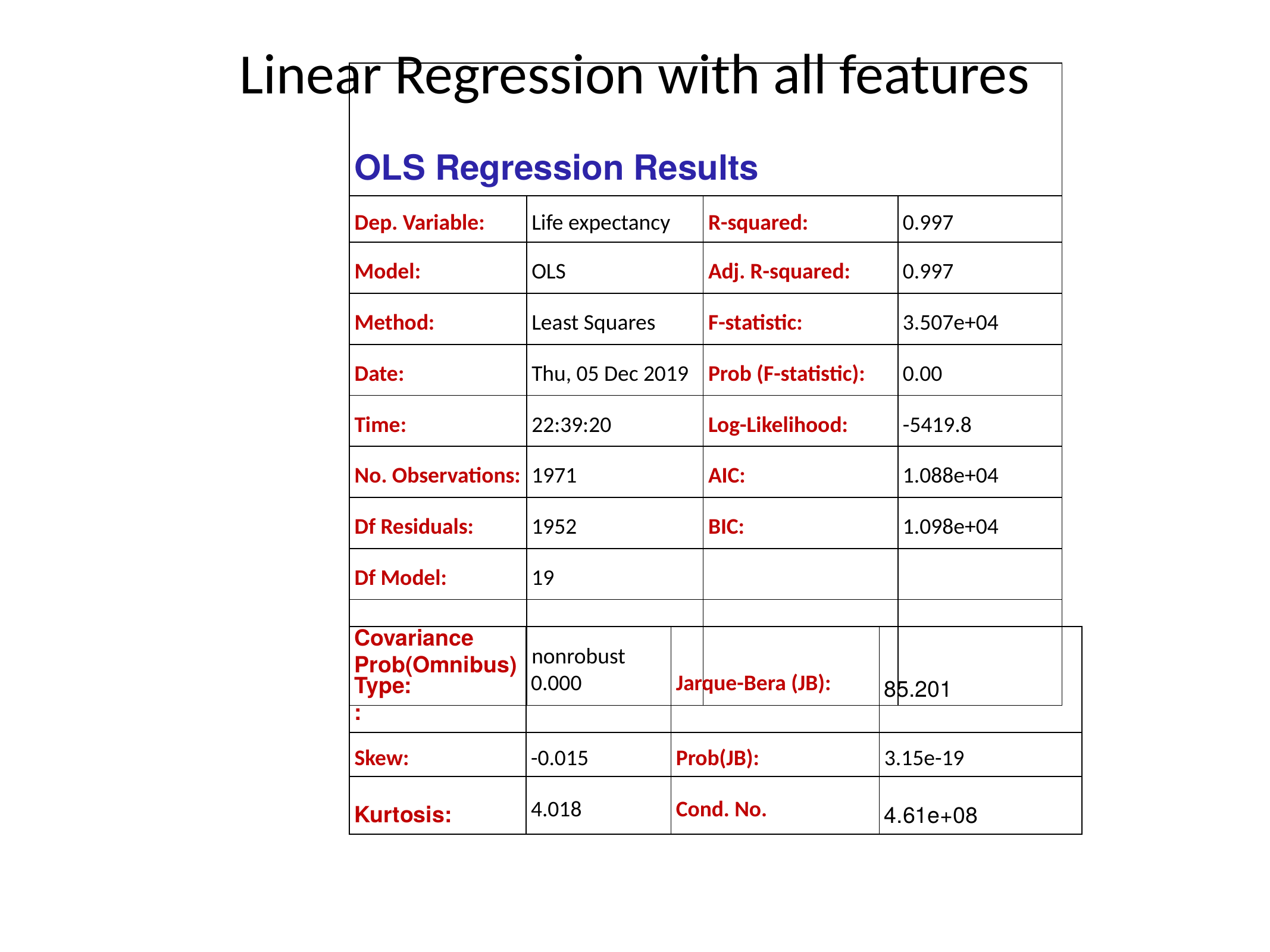

# Linear Regression with all features
| OLS Regression Results |  |  |  |
| --- | --- | --- | --- |
| Dep. Variable: | Life expectancy | R-squared: | 0.997 |
| Model: | OLS | Adj. R-squared: | 0.997 |
| Method: | Least Squares | F-statistic: | 3.507e+04 |
| Date: | Thu, 05 Dec 2019 | Prob (F-statistic): | 0.00 |
| Time: | 22:39:20 | Log-Likelihood: | -5419.8 |
| No. Observations: | 1971 | AIC: | 1.088e+04 |
| Df Residuals: | 1952 | BIC: | 1.098e+04 |
| Df Model: | 19 |  |  |
| Covariance Type: | nonrobust |  |  |
| Prob(Omnibus): | 0.000 | Jarque-Bera (JB): | 85.201 |
| --- | --- | --- | --- |
| Skew: | -0.015 | Prob(JB): | 3.15e-19 |
| Kurtosis: | 4.018 | Cond. No. | 4.61e+08 |
12